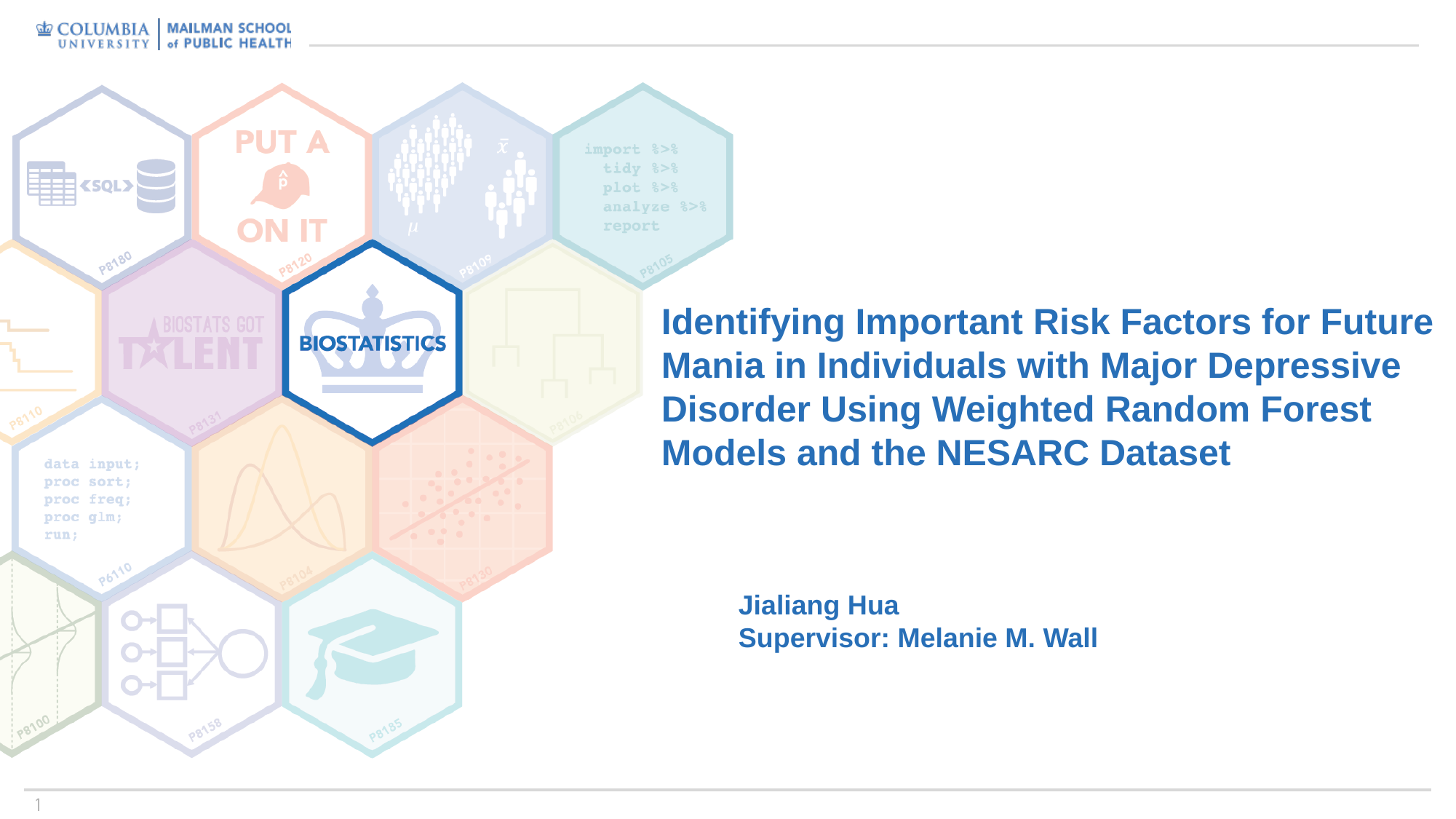

# Identifying Important Risk Factors for Future Mania in Individuals with Major Depressive Disorder Using Weighted Random Forest Models and the NESARC Dataset
Jialiang Hua
Supervisor: Melanie M. Wall